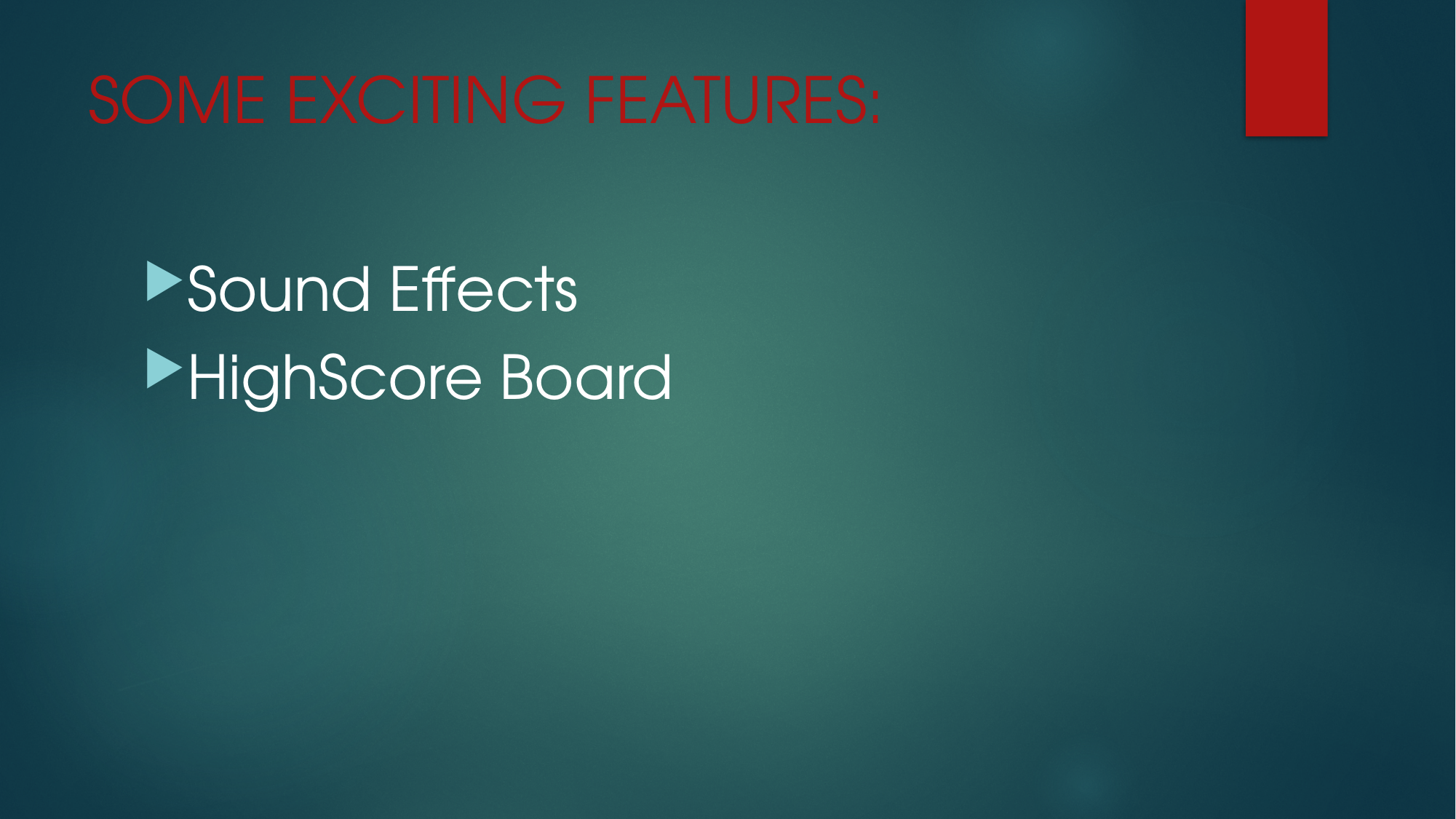

# SOME EXCITING FEATURES:
Sound Effects
HighScore Board